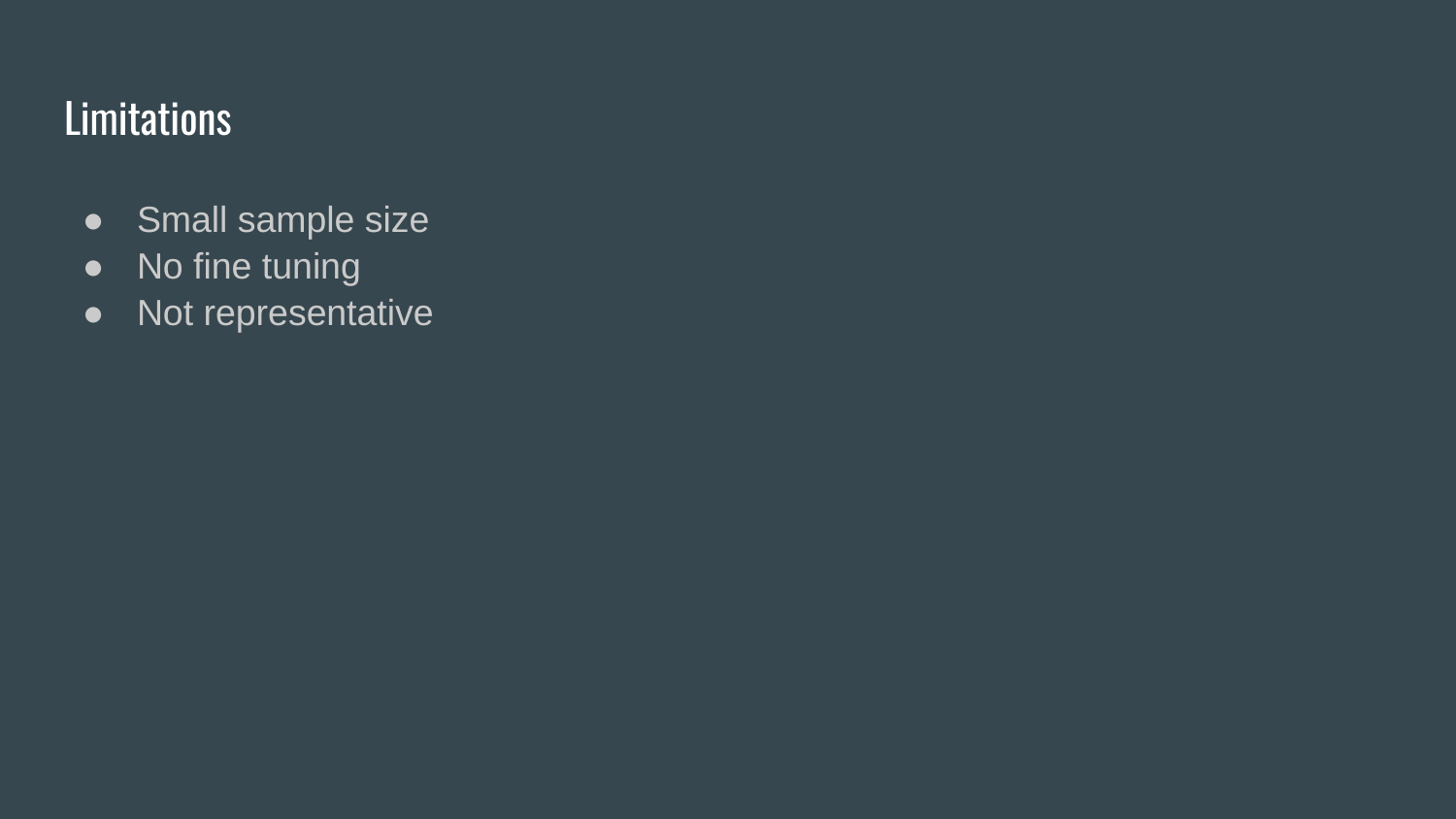

# Limitations
Small sample size
No fine tuning
Not representative